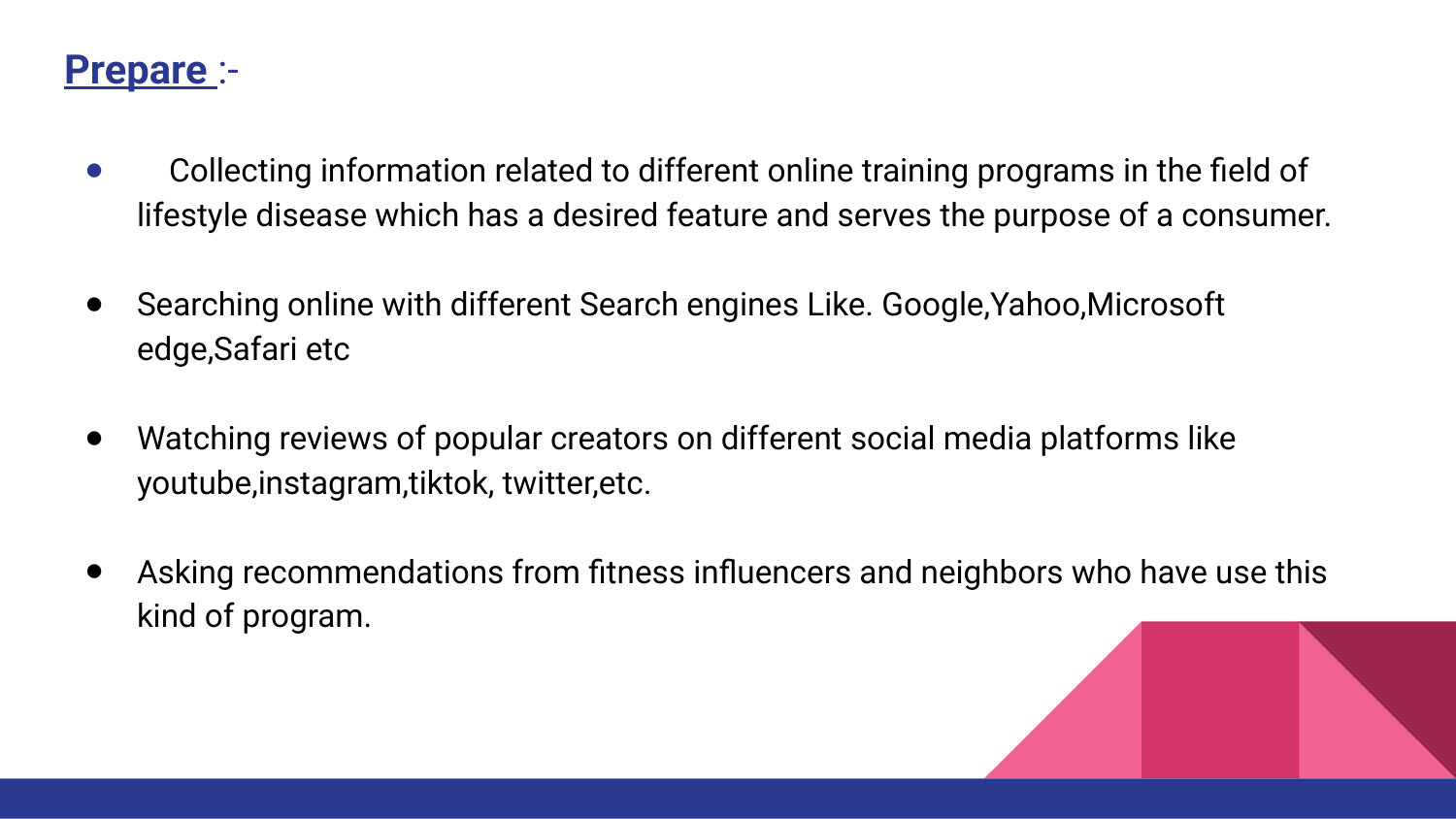

Prepare :-

    Collecting information related to different online training programs in the field of lifestyle disease which has a desired feature and serves the purpose of a consumer.

Searching online with different Search engines Like. Google,Yahoo,Microsoft edge,Safari etc

Watching reviews of popular creators on different social media platforms like youtube,instagram,tiktok, twitter,etc.

Asking recommendations from fitness influencers and neighbors who have use this kind of program.